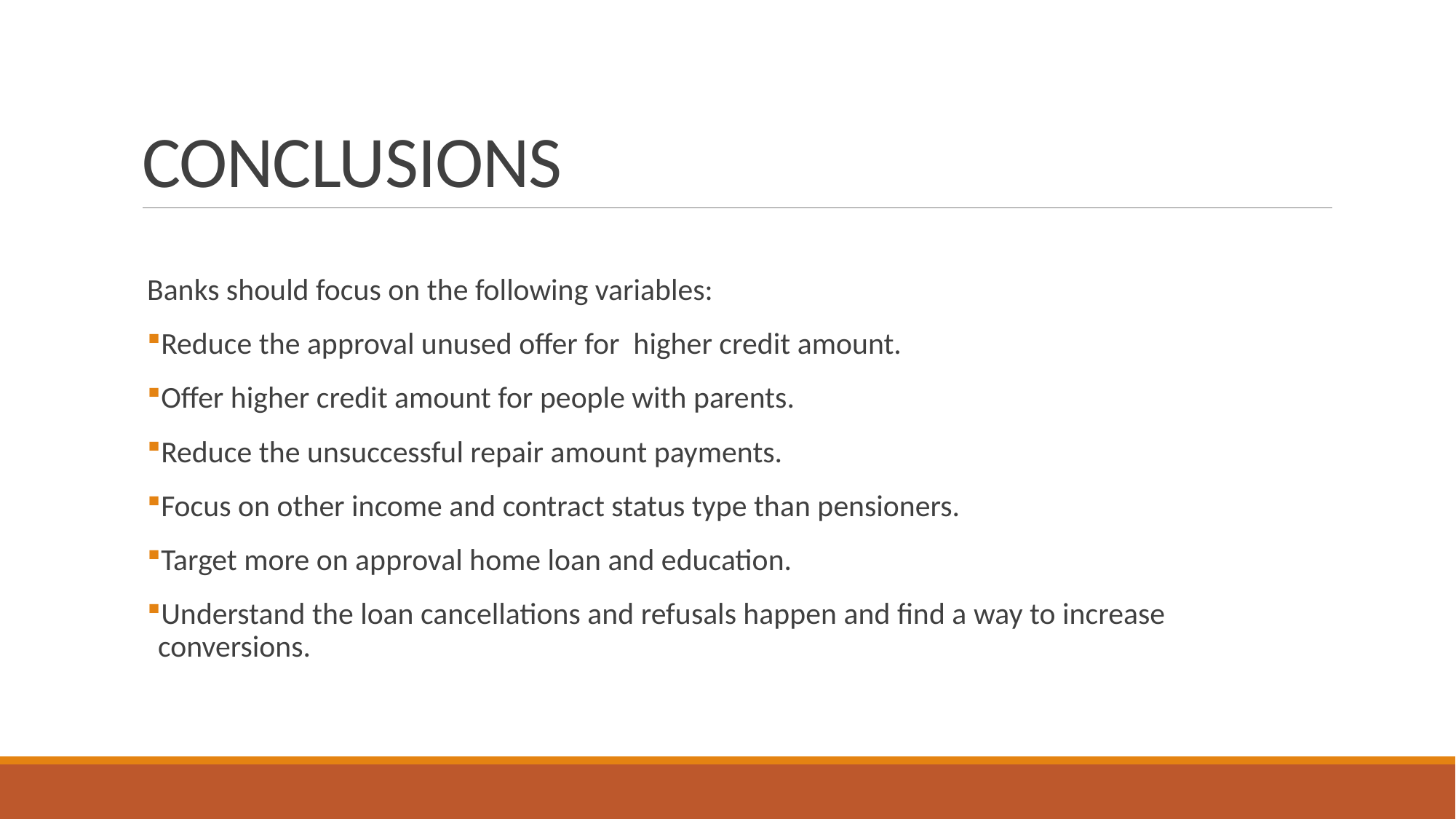

# CONCLUSIONS
Banks should focus on the following variables:
Reduce the approval unused offer for  higher credit amount.
Offer higher credit amount for people with parents.
Reduce the unsuccessful repair amount payments.
Focus on other income and contract status type than pensioners.
Target more on approval home loan and education.
Understand the loan cancellations and refusals happen and find a way to increase conversions.